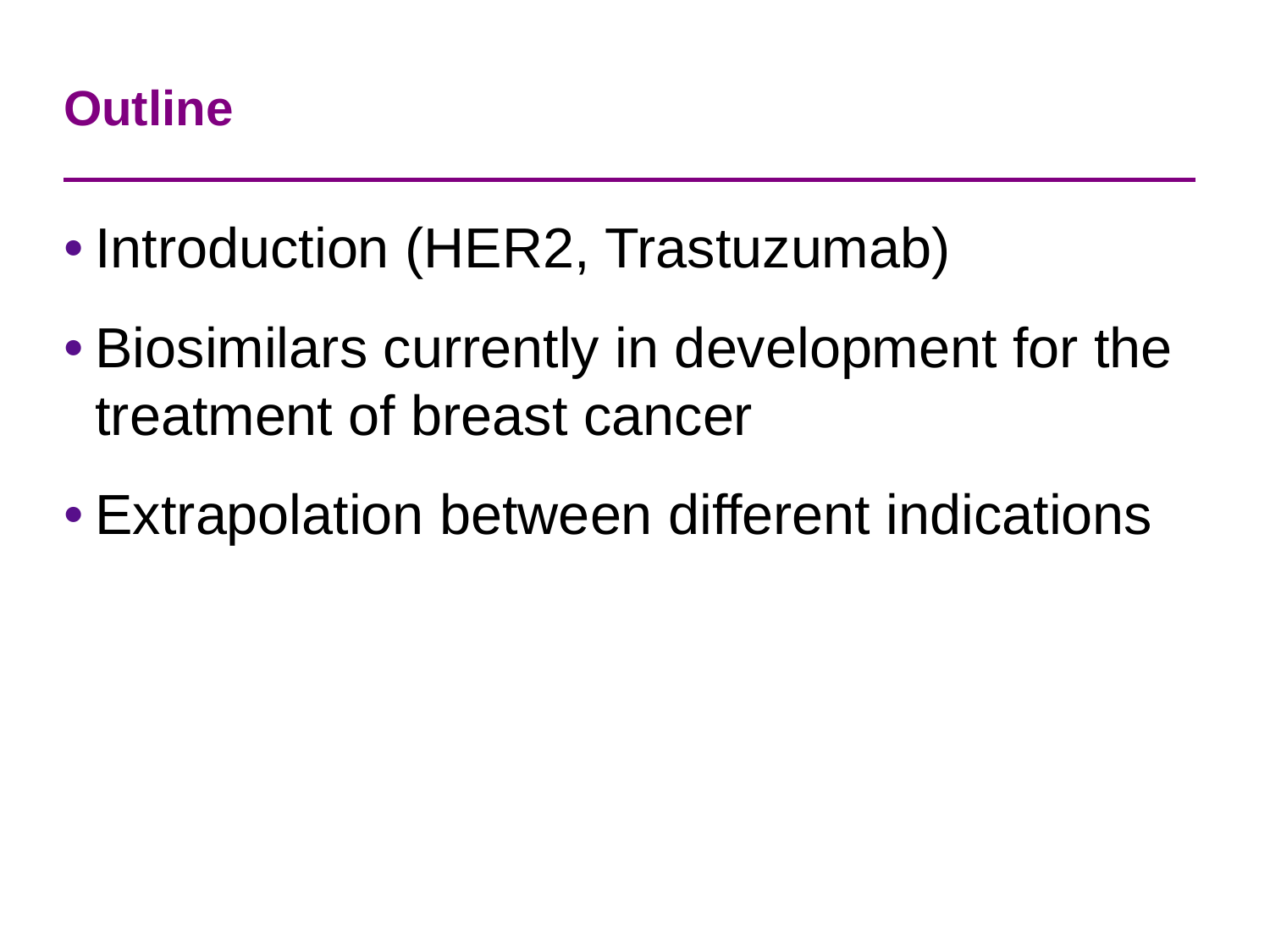

# Outline
Introduction (HER2, Trastuzumab)
Biosimilars currently in development for the treatment of breast cancer
Extrapolation between different indications